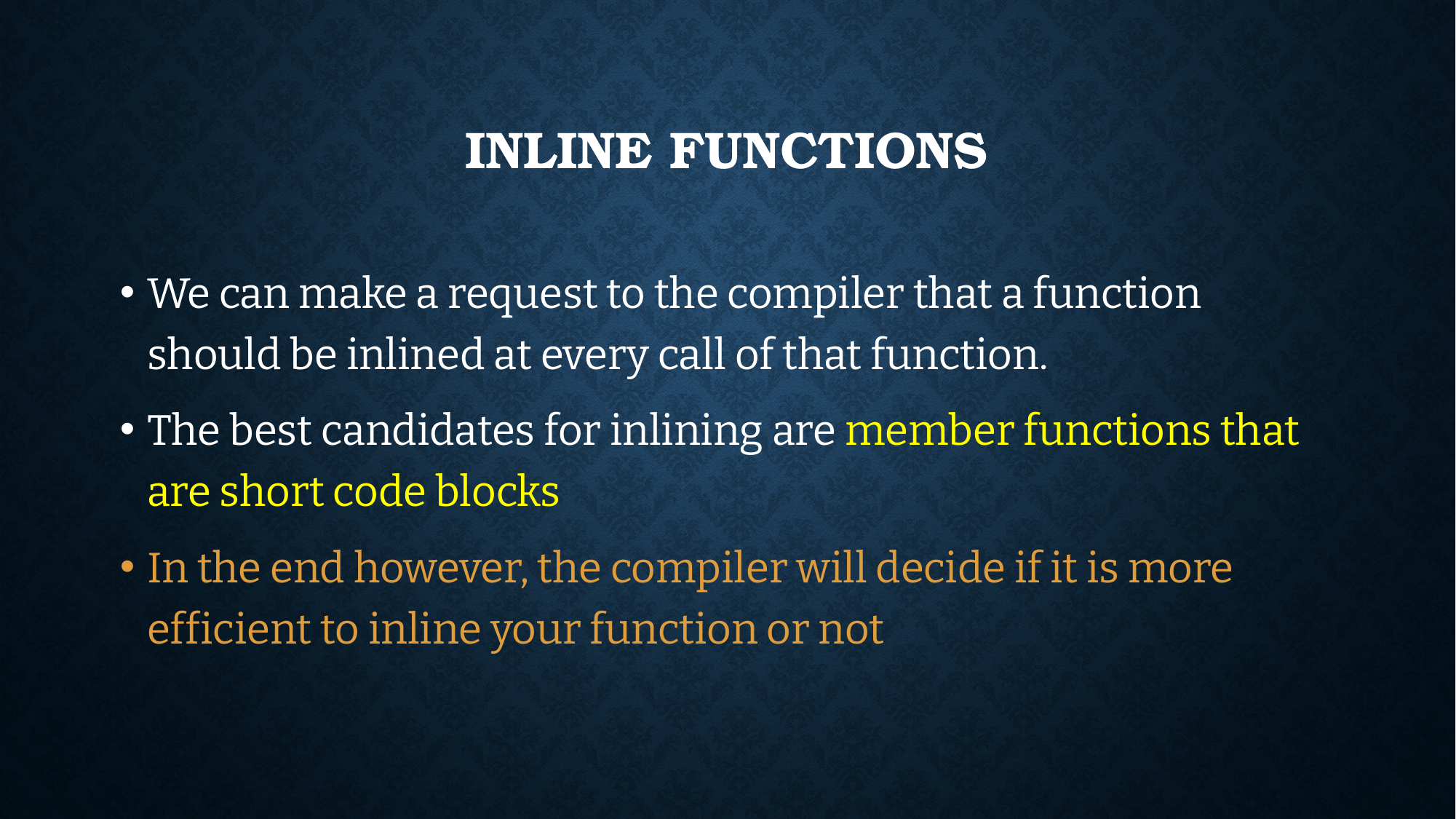

# Inline functions
We can make a request to the compiler that a function should be inlined at every call of that function.
The best candidates for inlining are member functions that are short code blocks
In the end however, the compiler will decide if it is more efficient to inline your function or not